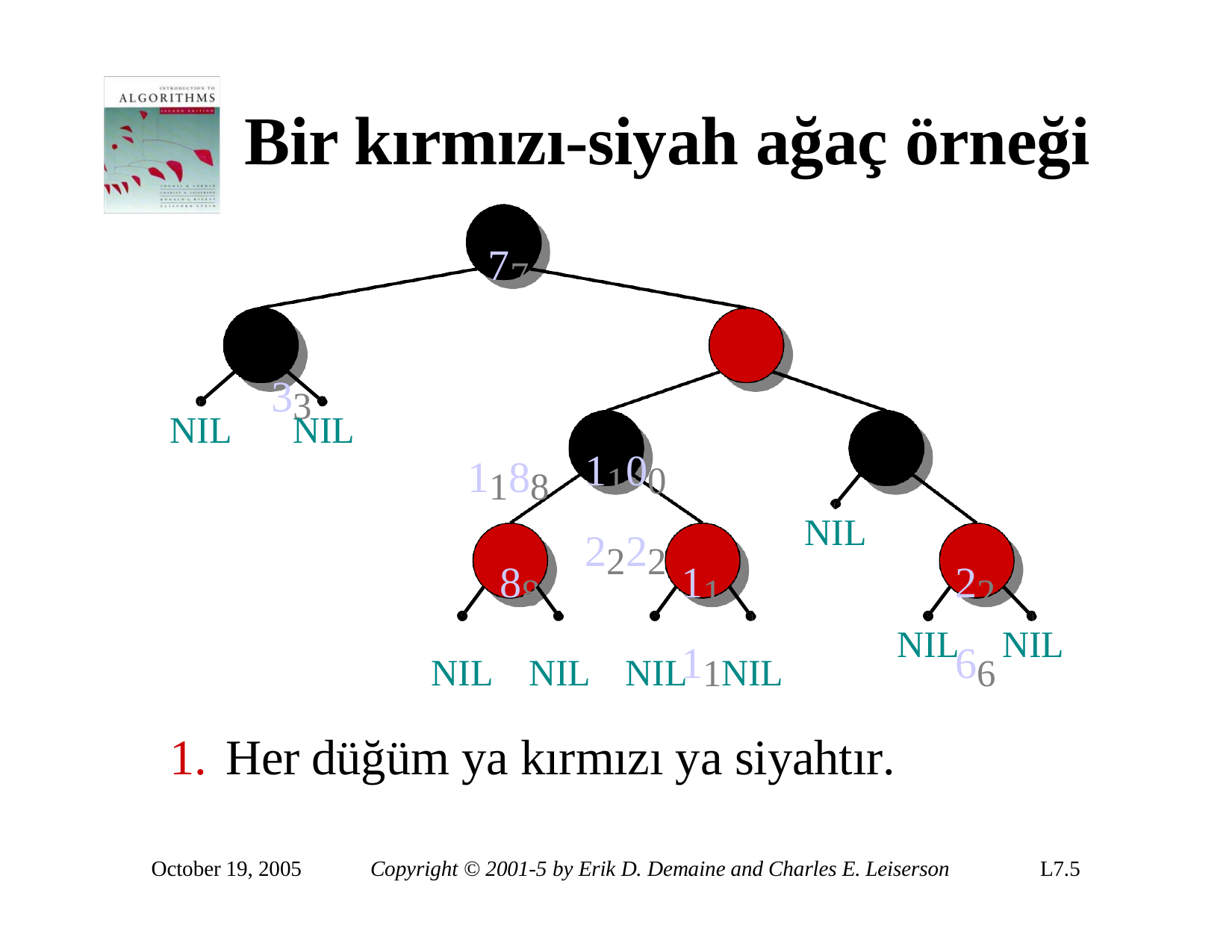

# Bir kırmızı-siyah ağaç örneği

77

33	1188

NIL	NIL
1100	2222
NIL
88

NIL	NIL	NIL	NIL
1111
2266
NIL	NIL
1. Her düğüm ya kırmızı ya siyahtır.
October 19, 2005
Copyright © 2001-5 by Erik D. Demaine and Charles E. Leiserson
L7.5